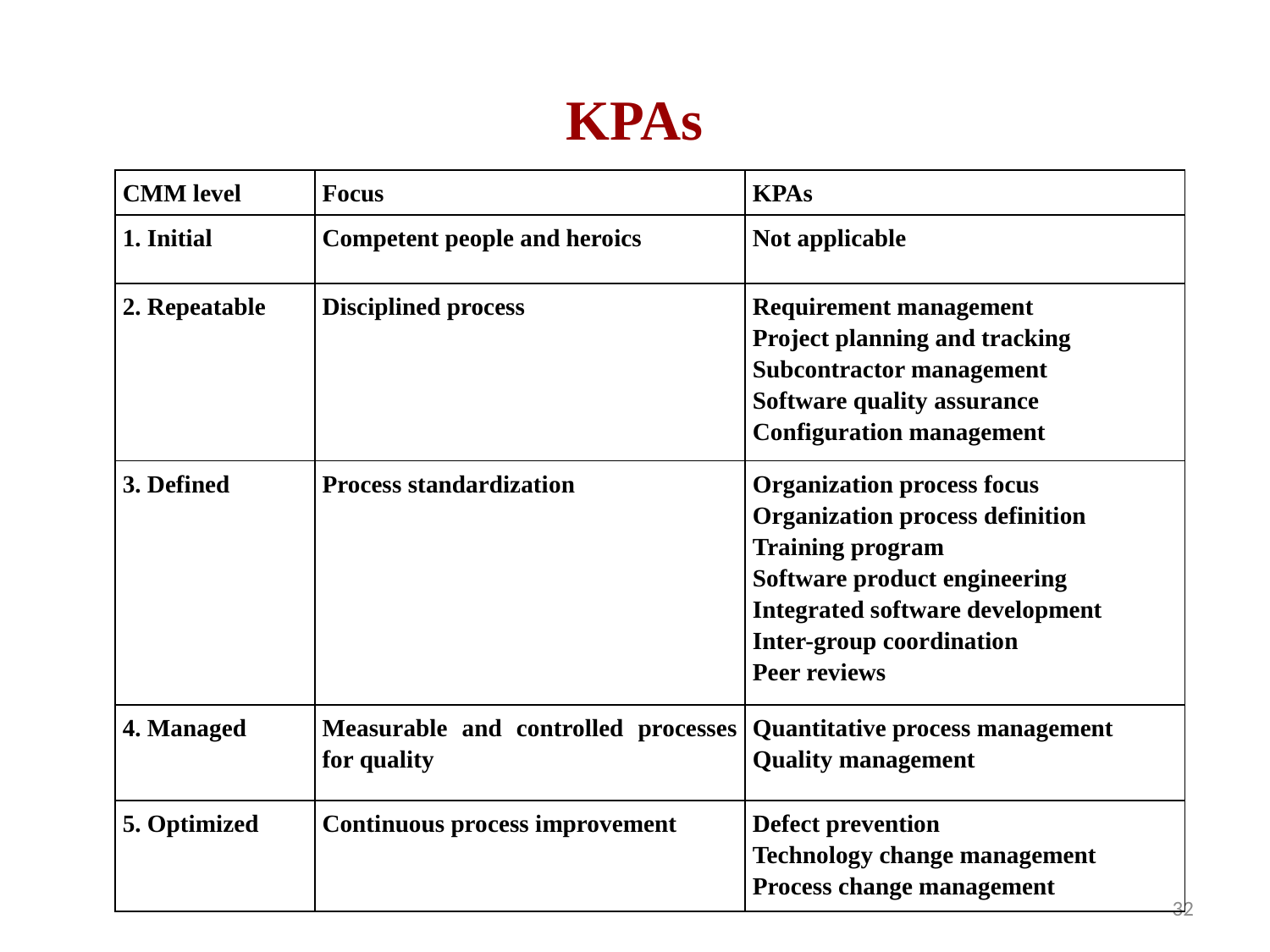

# KPAs
| CMM level | Focus | KPAs |
| --- | --- | --- |
| 1. Initial | Competent people and heroics | Not applicable |
| 2. Repeatable | Disciplined process | Requirement management Project planning and tracking Subcontractor management Software quality assurance Configuration management |
| 3. Defined | Process standardization | Organization process focus Organization process definition Training program Software product engineering Integrated software development Inter-group coordination Peer reviews |
| 4. Managed | Measurable and controlled processes for quality | Quantitative process management Quality management |
| 5. Optimized | Continuous process improvement | Defect prevention Technology change management Process change management |
32